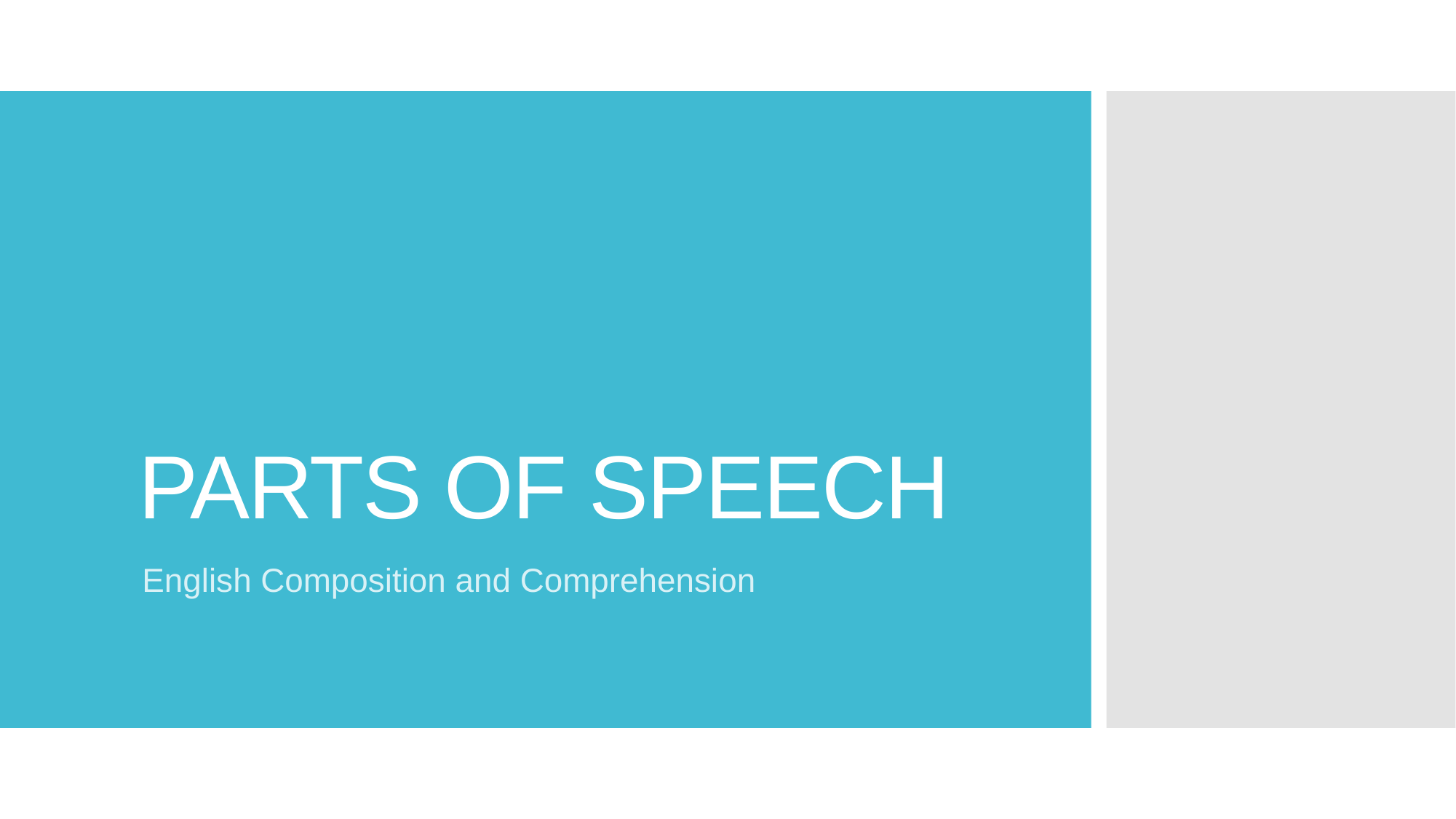

# PARTS OF SPEECH
English Composition and Comprehension